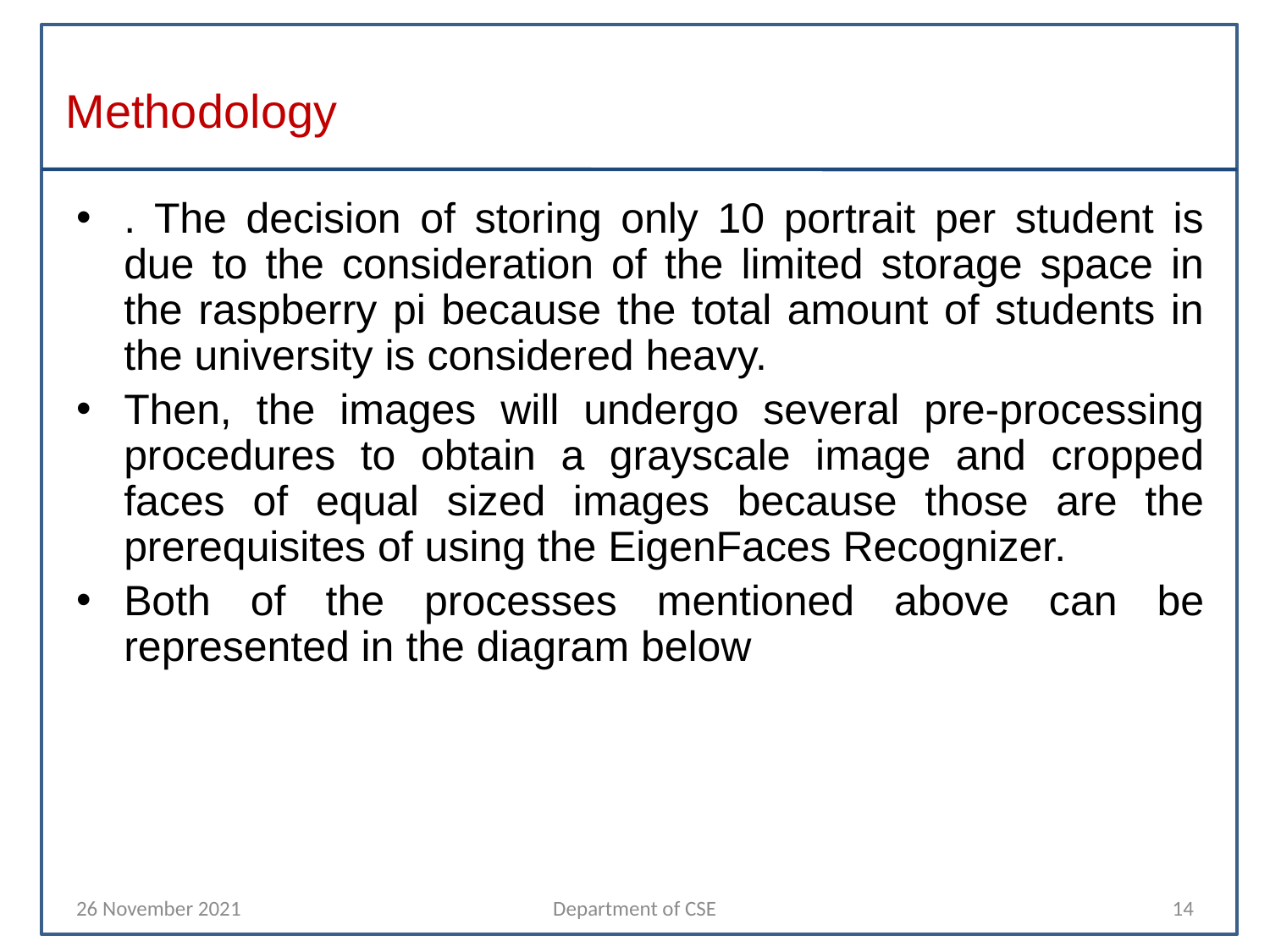

# Methodology
. The decision of storing only 10 portrait per student is due to the consideration of the limited storage space in the raspberry pi because the total amount of students in the university is considered heavy.
Then, the images will undergo several pre-processing procedures to obtain a grayscale image and cropped faces of equal sized images because those are the prerequisites of using the EigenFaces Recognizer.
Both of the processes mentioned above can be represented in the diagram below
26 November 2021
Department of CSE
14